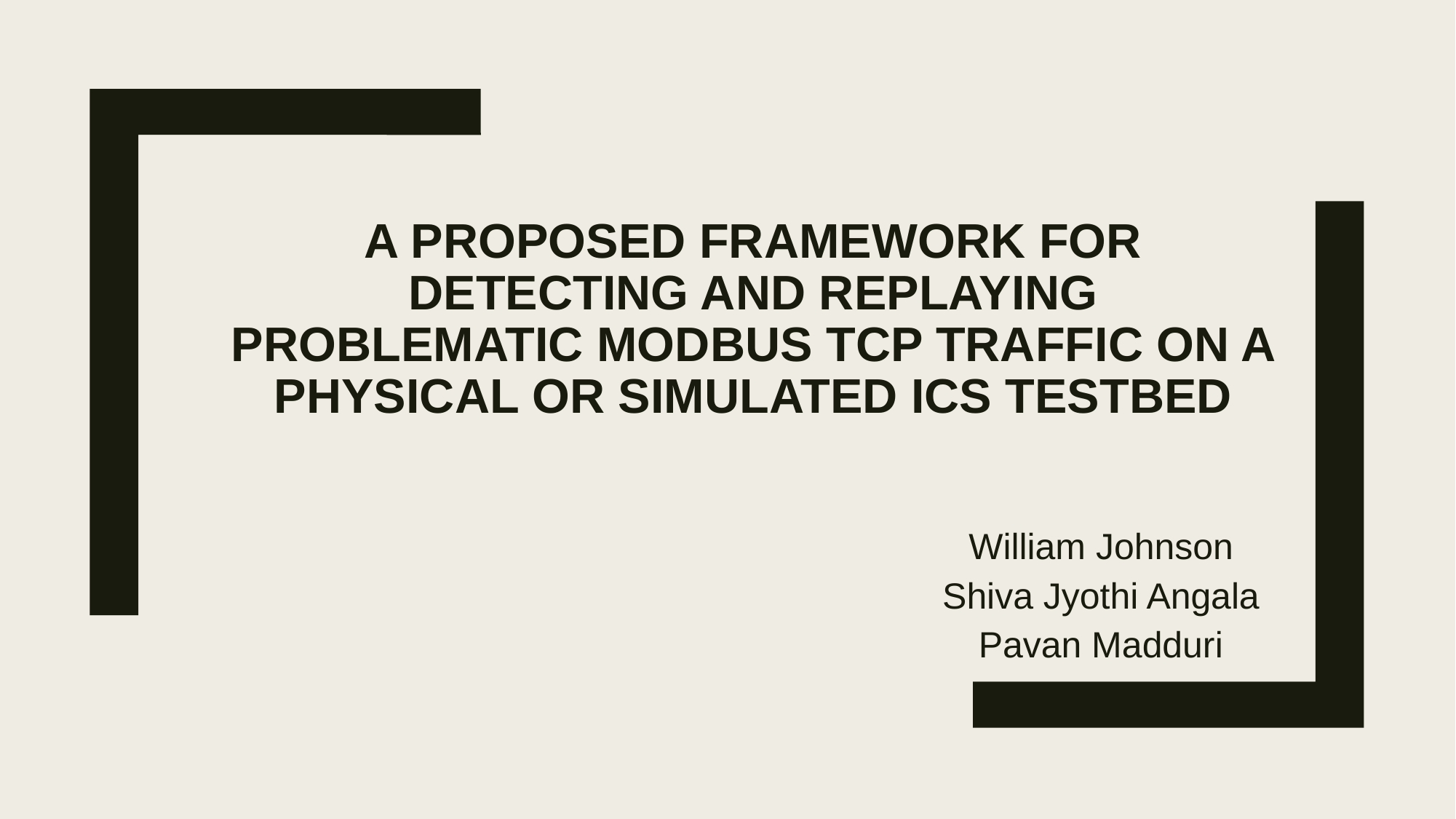

# A Proposed Framework for Detecting and Replaying Problematic Modbus TCP Traffic on a Physical or Simulated ICS Testbed
William Johnson
Shiva Jyothi Angala
Pavan Madduri